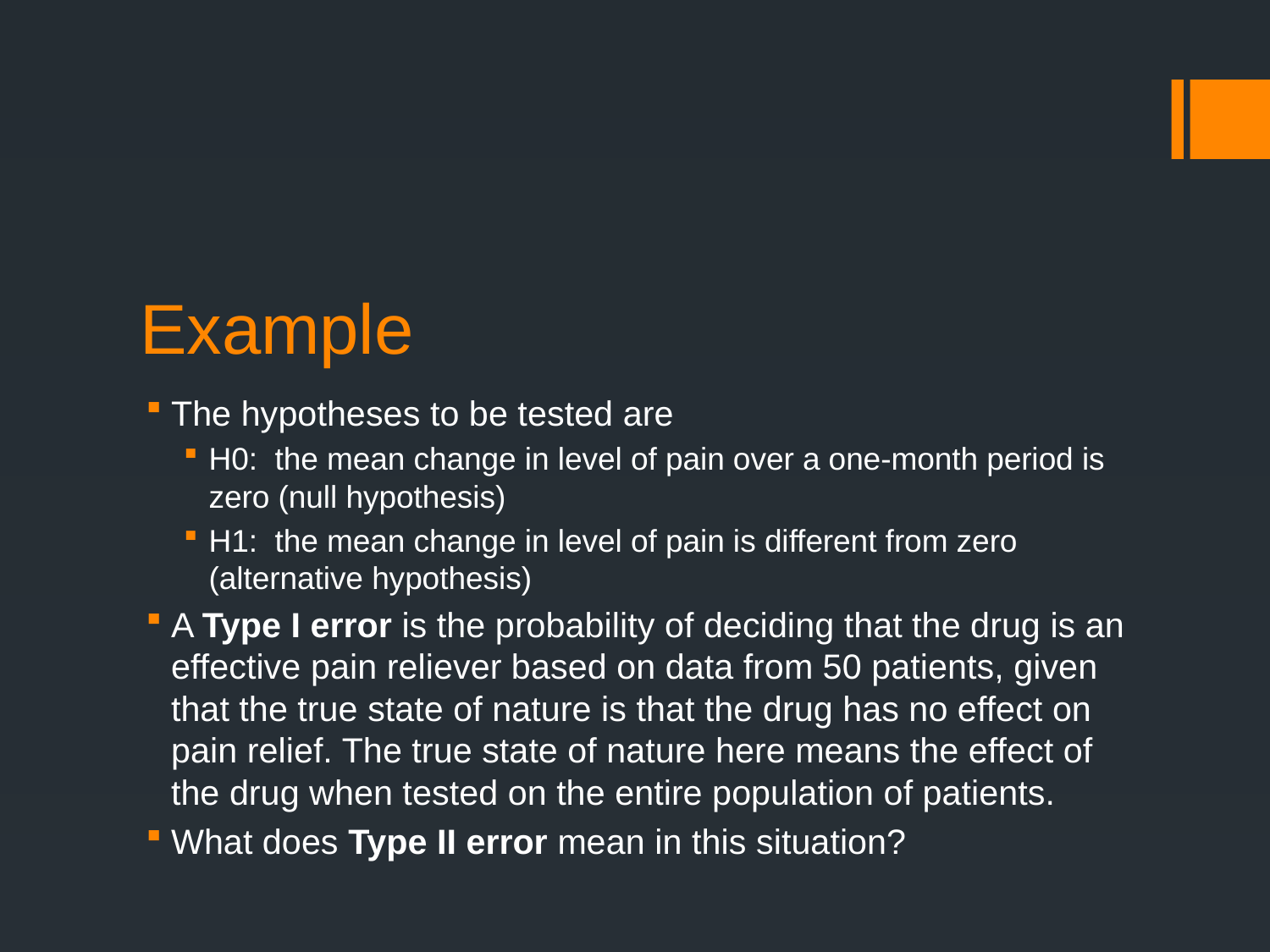

# Example
The hypotheses to be tested are
H0:  the mean change in level of pain over a one-month period is zero (null hypothesis)
H1:  the mean change in level of pain is different from zero (alternative hypothesis)
A Type I error is the probability of deciding that the drug is an effective pain reliever based on data from 50 patients, given that the true state of nature is that the drug has no effect on pain relief. The true state of nature here means the effect of the drug when tested on the entire population of patients.
What does Type II error mean in this situation?